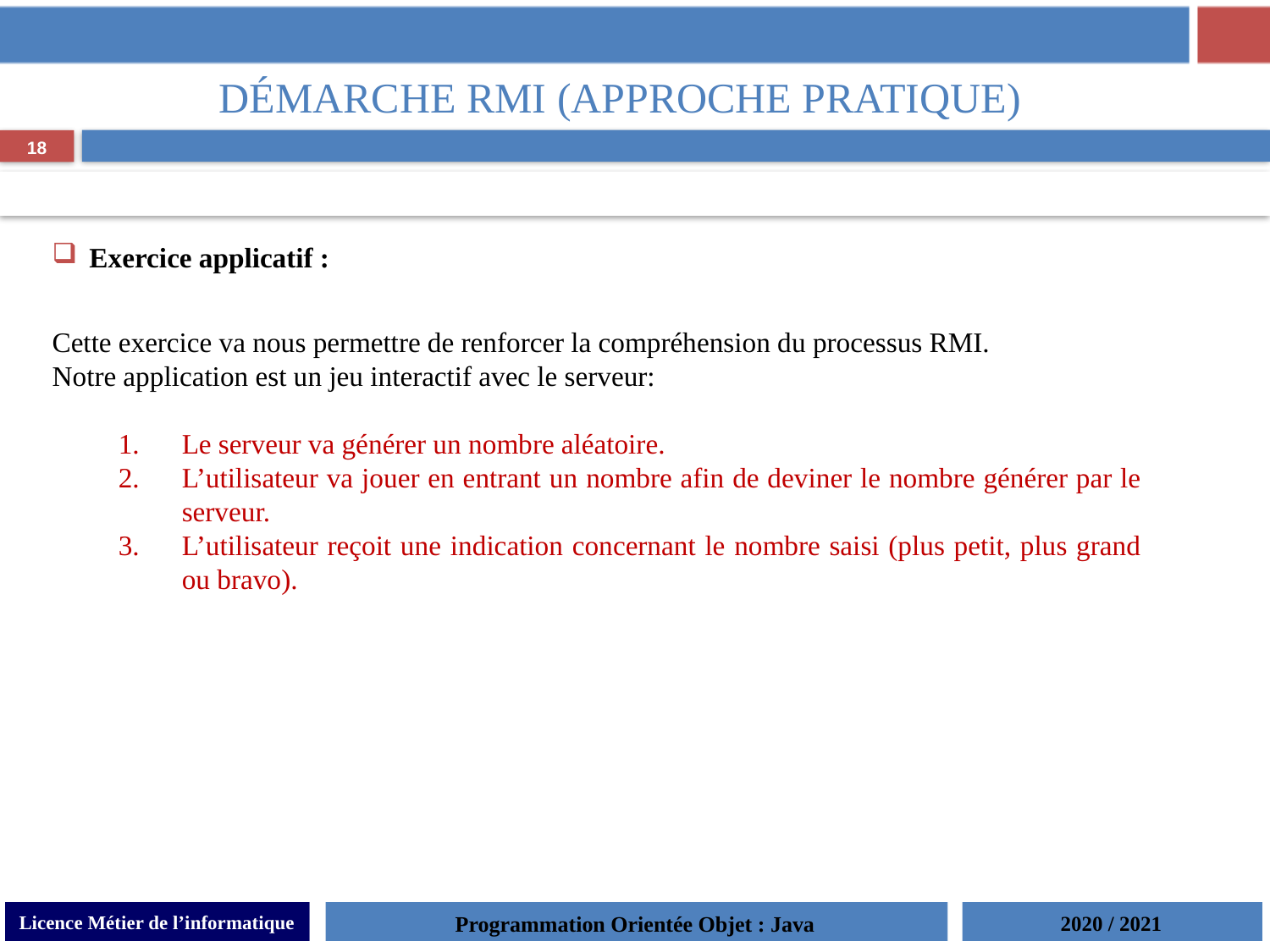

Démarche RMI (approche pratique)

18
 Exercice applicatif :

Cette exercice va nous permettre de renforcer la compréhension du processus RMI.
Notre application est un jeu interactif avec le serveur:

Le serveur va générer un nombre aléatoire.
L’utilisateur va jouer en entrant un nombre afin de deviner le nombre générer par le serveur.
L’utilisateur reçoit une indication concernant le nombre saisi (plus petit, plus grand ou bravo).